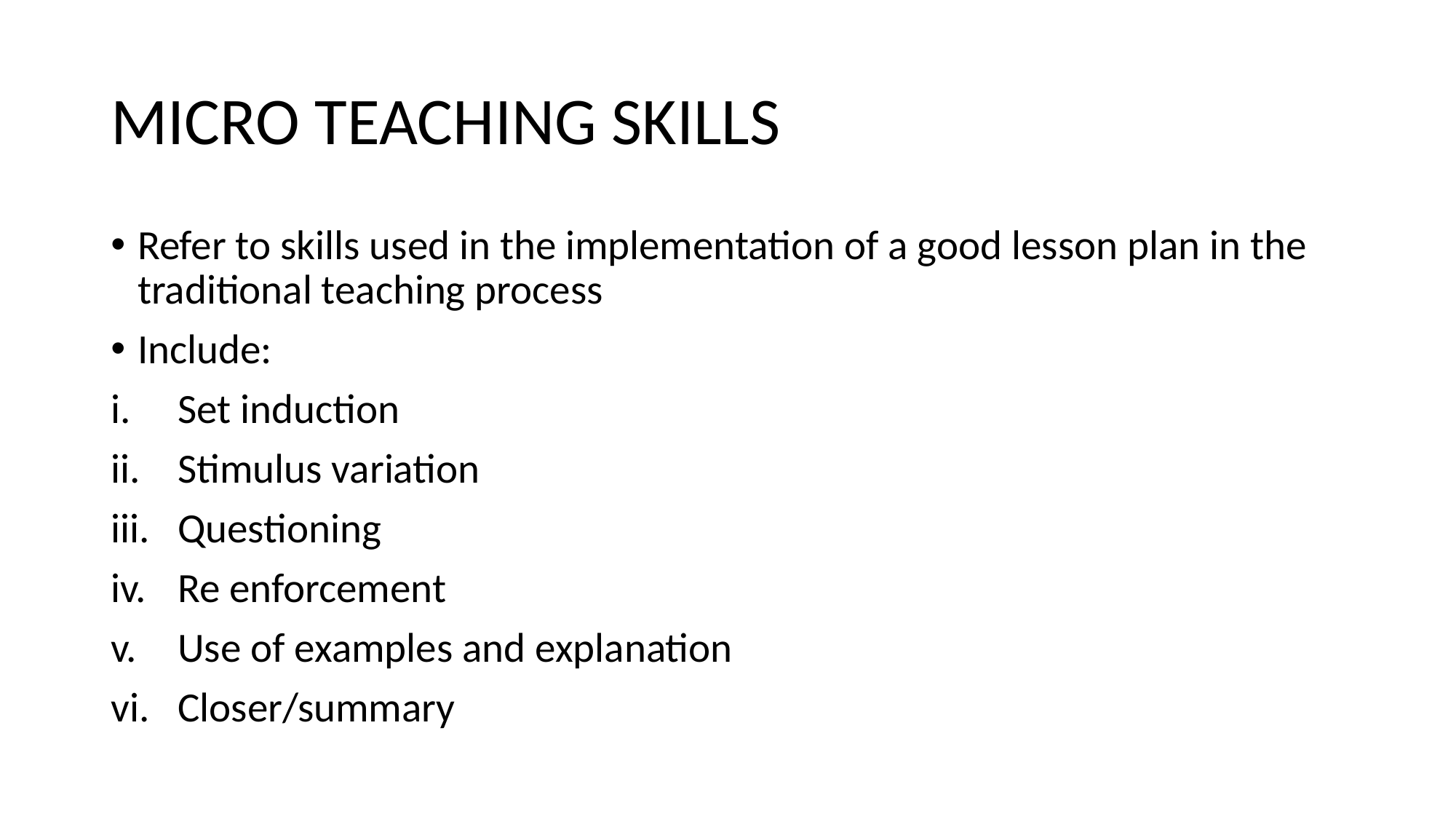

# MICRO TEACHING SKILLS
Refer to skills used in the implementation of a good lesson plan in the traditional teaching process
Include:
Set induction
Stimulus variation
Questioning
Re enforcement
Use of examples and explanation
Closer/summary